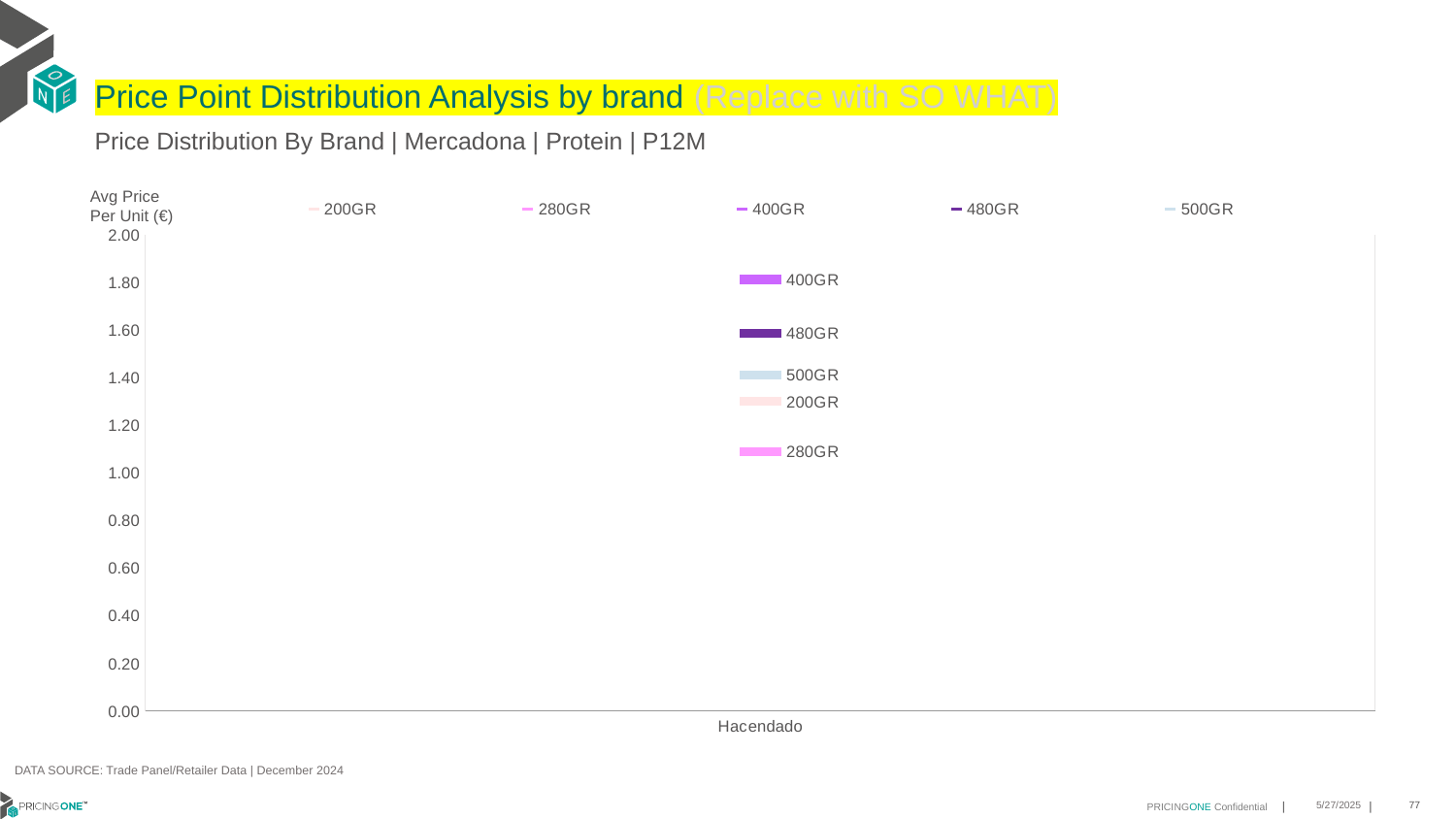

# Price Point Distribution Analysis by brand (Replace with SO WHAT)
Price Distribution By Brand | Mercadona | Protein | P12M

### Chart

| Category | 200GR | 280GR | 400GR | 480GR | 500GR |
|---|---|---|---|---|---|
| Hacendado | 1.3 | 1.09 | 1.8129 | 1.5857 | 1.41 |
Avg Price
Per Unit (€)
DATA SOURCE: Trade Panel/Retailer Data | December 2024
5/27/2025
77